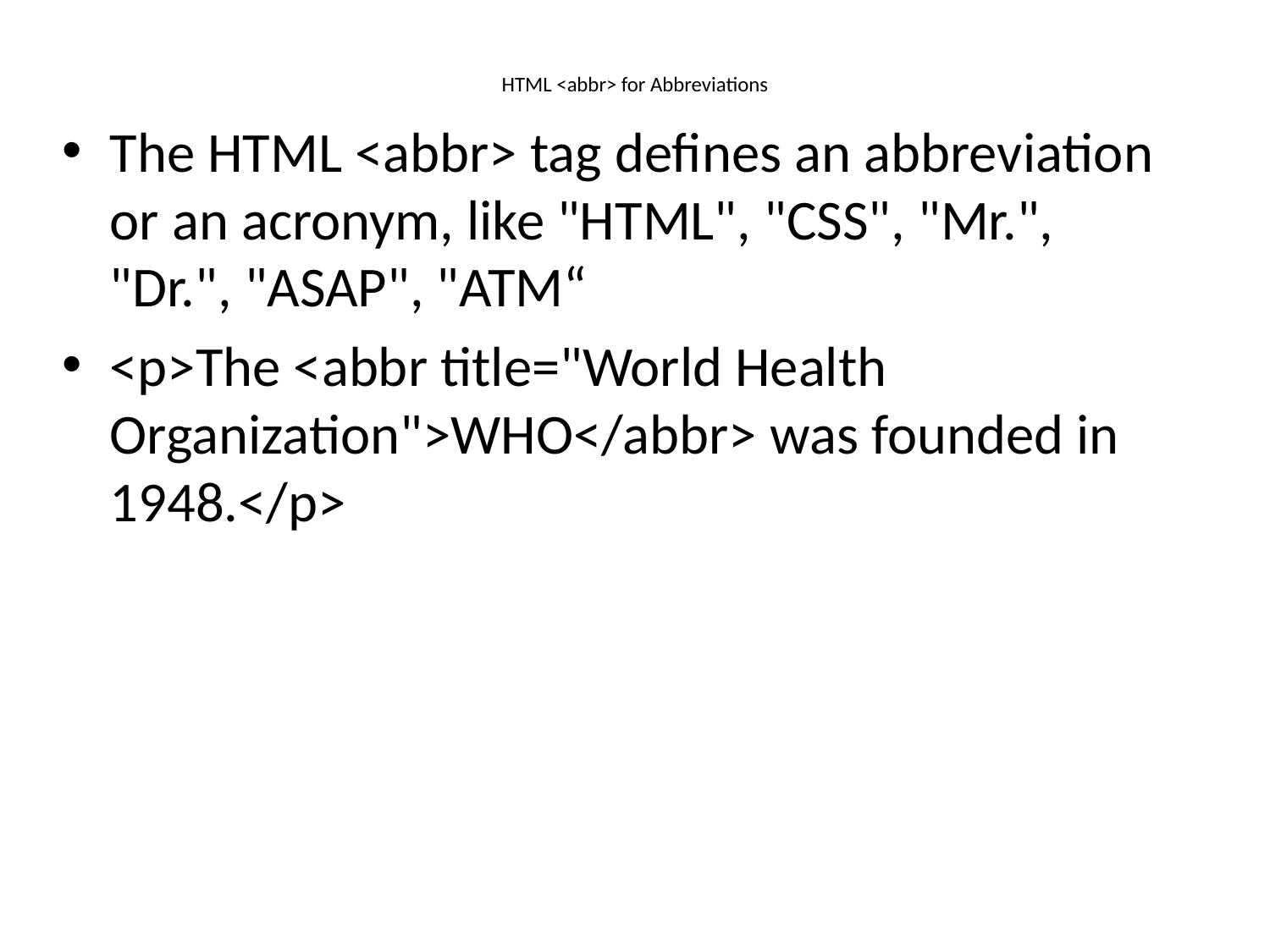

# HTML <abbr> for Abbreviations
The HTML <abbr> tag defines an abbreviation or an acronym, like "HTML", "CSS", "Mr.", "Dr.", "ASAP", "ATM“
<p>The <abbr title="World Health Organization">WHO</abbr> was founded in 1948.</p>